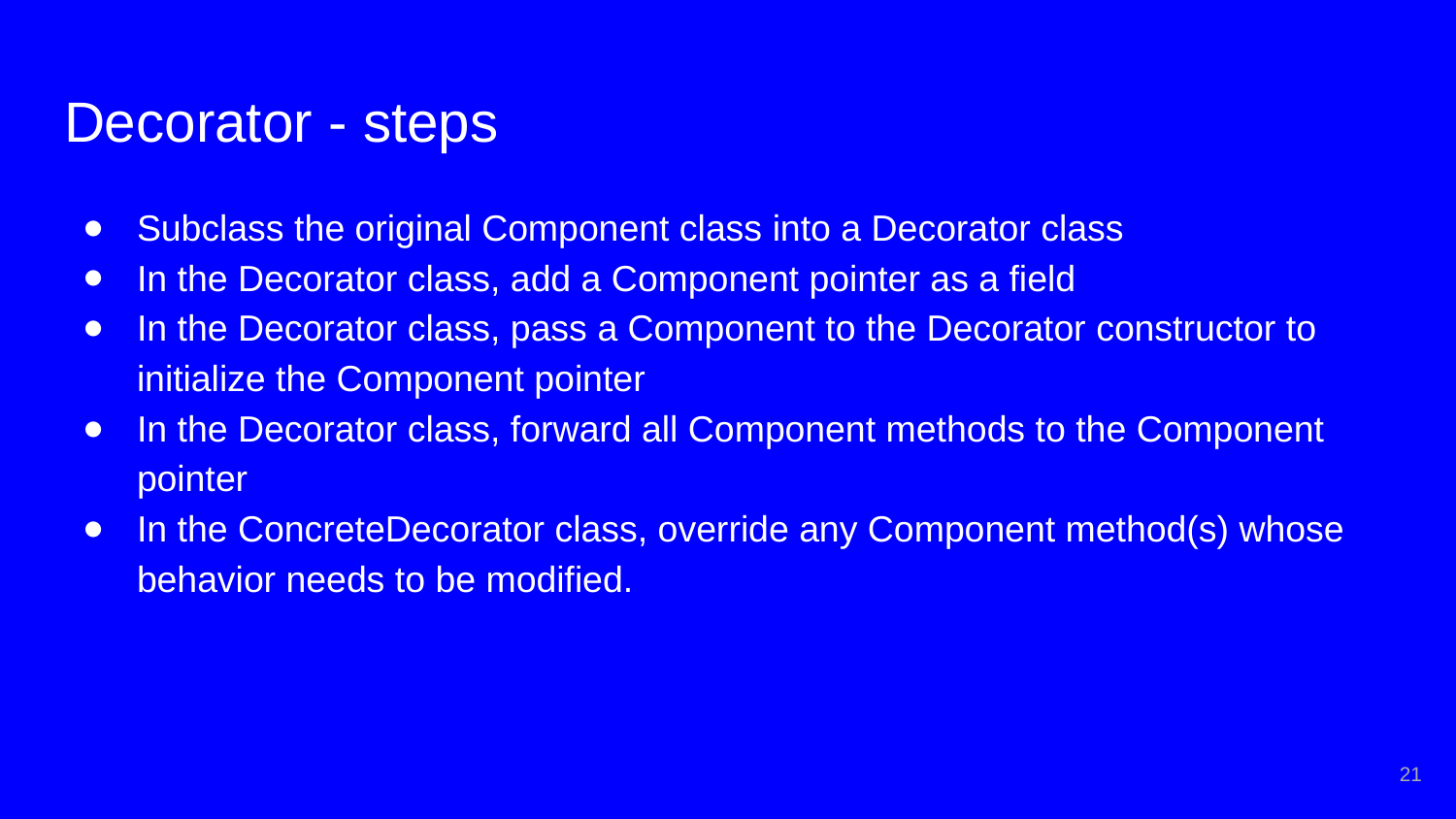

# Decorator - steps
Subclass the original Component class into a Decorator class
In the Decorator class, add a Component pointer as a field
In the Decorator class, pass a Component to the Decorator constructor to initialize the Component pointer
In the Decorator class, forward all Component methods to the Component pointer
In the ConcreteDecorator class, override any Component method(s) whose behavior needs to be modified.
21